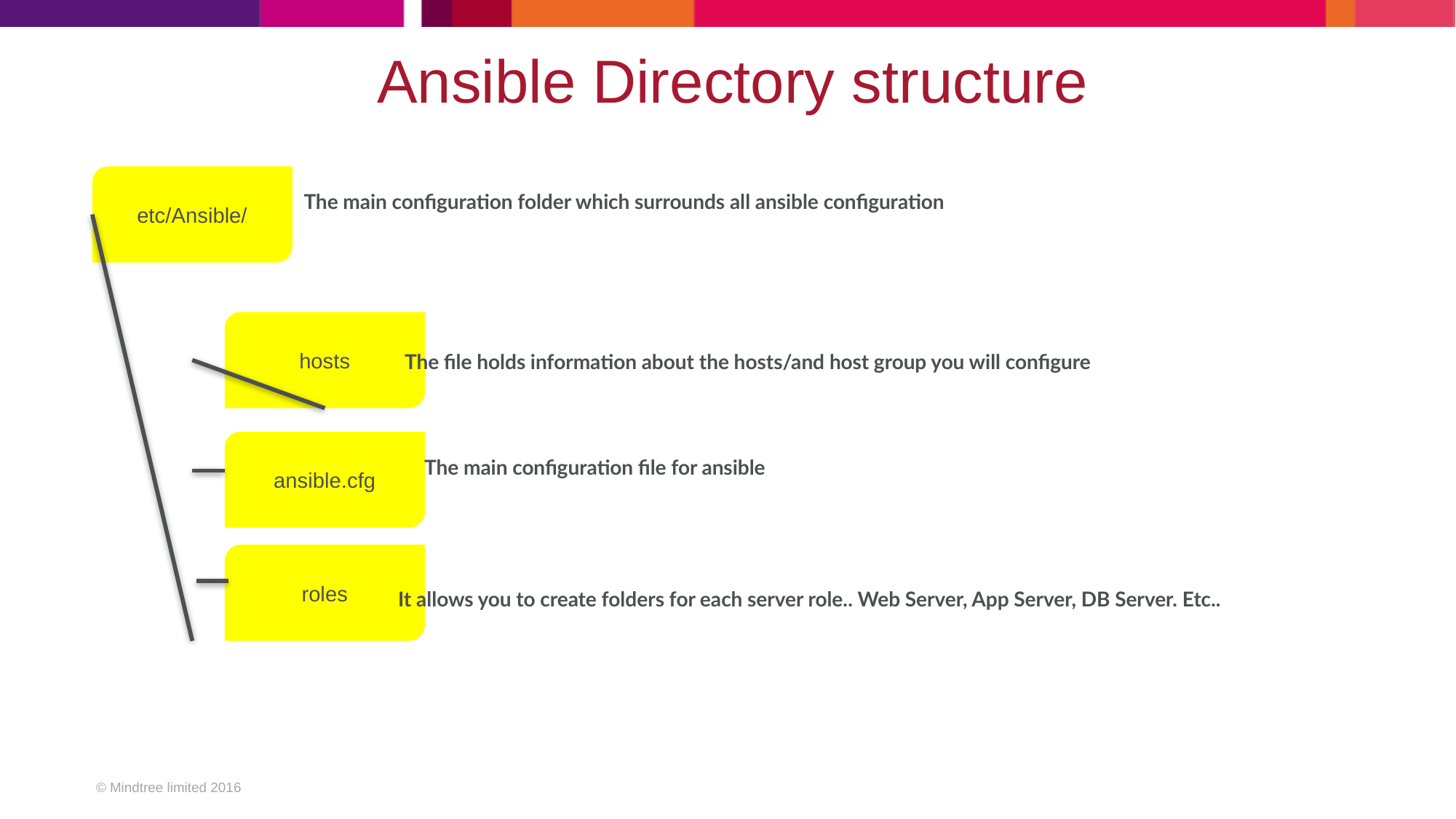

Ansible Directory structure
etc/Ansible/
The main configuration folder which surrounds all ansible configuration
hosts
The file holds information about the hosts/and host group you will configure
ansible.cfg
The main configuration file for ansible
roles
It allows you to create folders for each server role.. Web Server, App Server, DB Server. Etc..